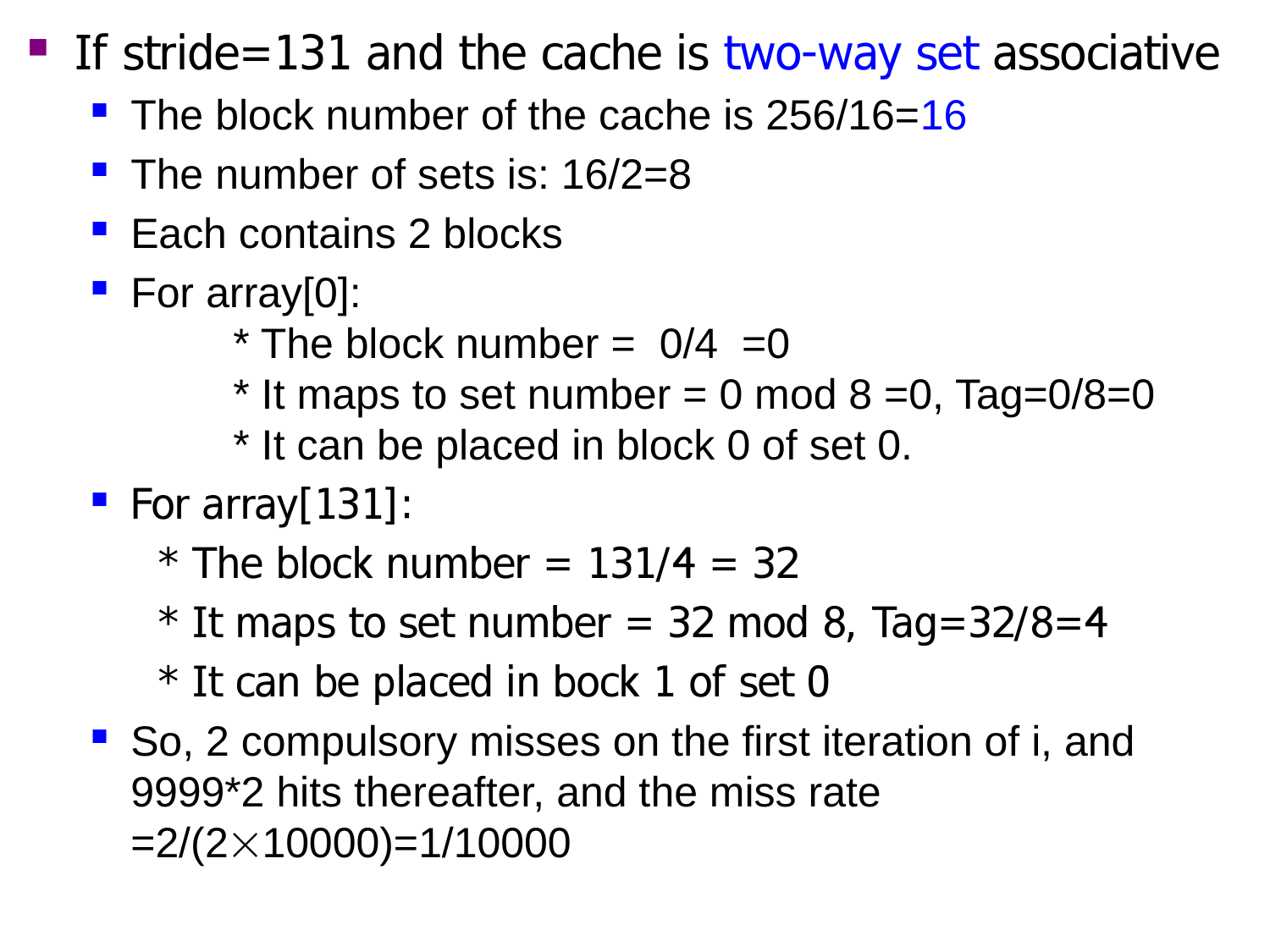

If stride=131 and the cache is two-way set associative
The block number of the cache is 256/16=16
The number of sets is: 16/2=8
Each contains 2 blocks
For array[0]:
            * The block number =  0/4  =0
            * It maps to set number = 0 mod 8 =0, Tag=0/8=0
            * It can be placed in block 0 of set 0.
For array[131]:
     * The block number = 131/4 = 32
     * It maps to set number = 32 mod 8, Tag=32/8=4
     * It can be placed in bock 1 of set 0
So, 2 compulsory misses on the first iteration of i, and 9999*2 hits thereafter, and the miss rate =2/(2×10000)=1/10000
Page 224-227、211